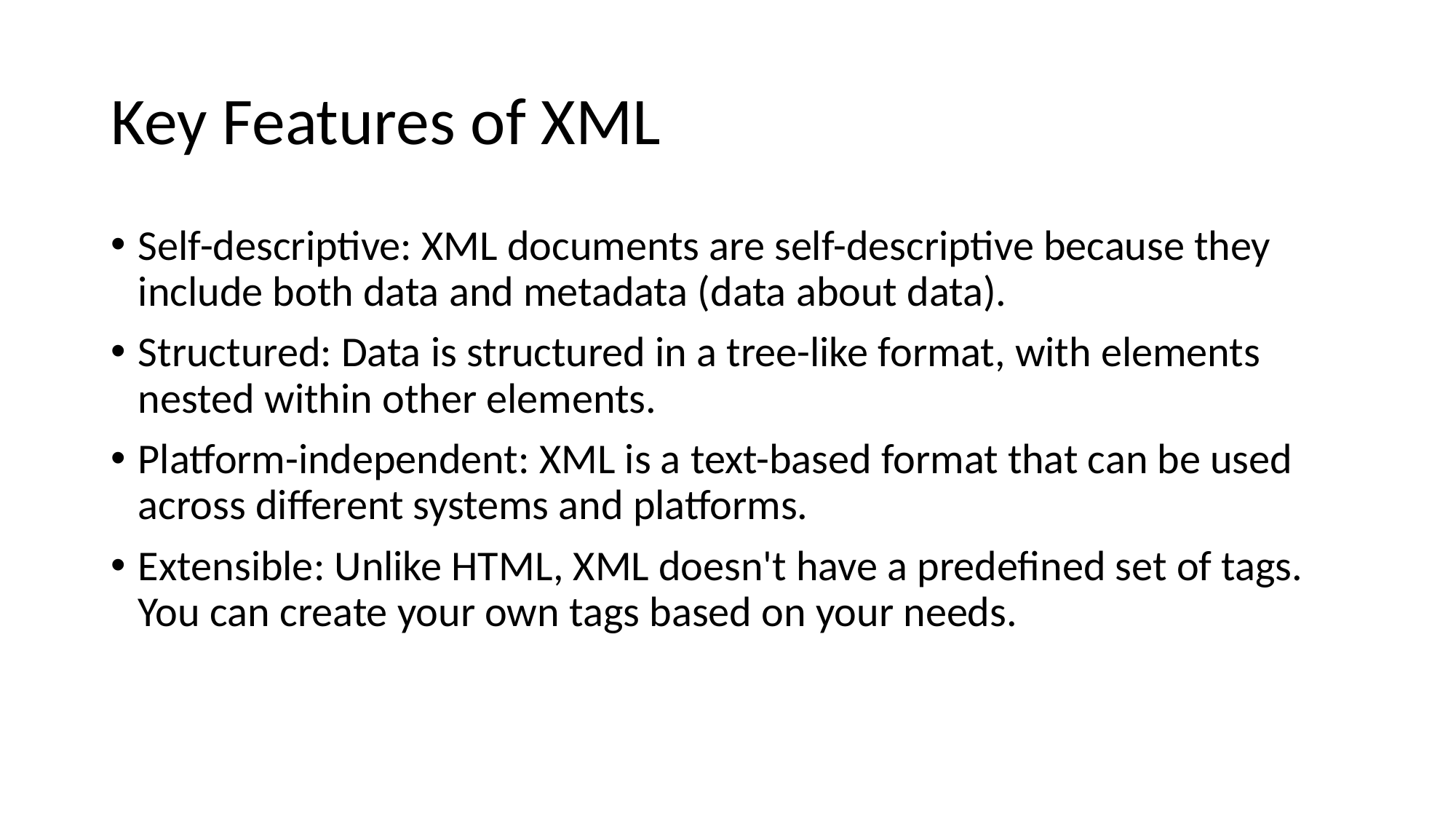

# Key Features of XML
Self-descriptive: XML documents are self-descriptive because they include both data and metadata (data about data).
Structured: Data is structured in a tree-like format, with elements nested within other elements.
Platform-independent: XML is a text-based format that can be used across different systems and platforms.
Extensible: Unlike HTML, XML doesn't have a predefined set of tags. You can create your own tags based on your needs.